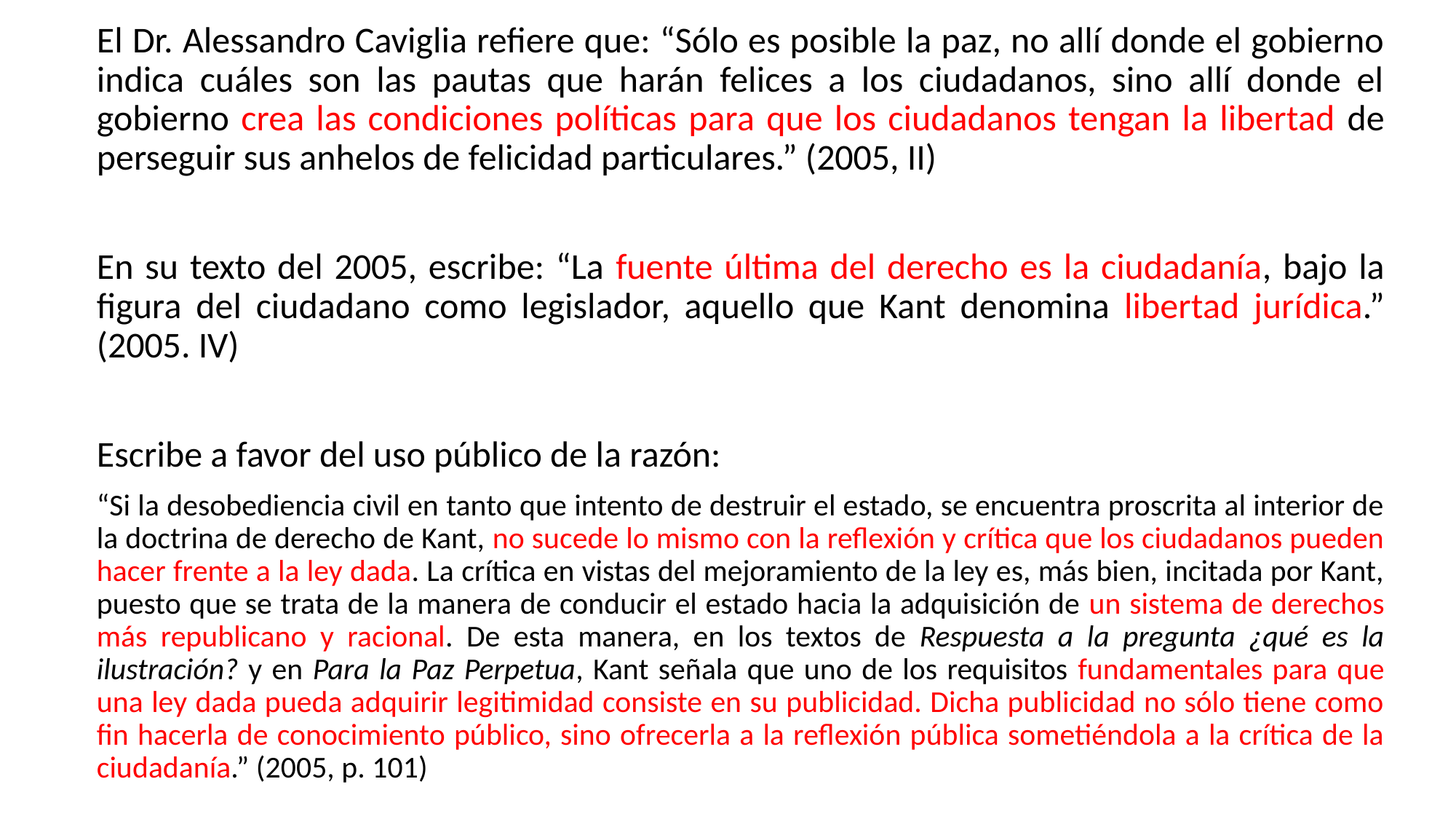

El Dr. Alessandro Caviglia refiere que: “Sólo es posible la paz, no allí donde el gobierno indica cuáles son las pautas que harán felices a los ciudadanos, sino allí donde el gobierno crea las condiciones políticas para que los ciudadanos tengan la libertad de perseguir sus anhelos de felicidad particulares.” (2005, II)

En su texto del 2005, escribe: “La fuente última del derecho es la ciudadanía, bajo la figura del ciudadano como legislador, aquello que Kant denomina libertad jurídica.” (2005. IV)

Escribe a favor del uso público de la razón:
“Si la desobediencia civil en tanto que intento de destruir el estado, se encuentra proscrita al interior de la doctrina de derecho de Kant, no sucede lo mismo con la reflexión y crítica que los ciudadanos pueden hacer frente a la ley dada. La crítica en vistas del mejoramiento de la ley es, más bien, incitada por Kant, puesto que se trata de la manera de conducir el estado hacia la adquisición de un sistema de derechos más republicano y racional. De esta manera, en los textos de Respuesta a la pregunta ¿qué es la ilustración? y en Para la Paz Perpetua, Kant señala que uno de los requisitos fundamentales para que una ley dada pueda adquirir legitimidad consiste en su publicidad. Dicha publicidad no sólo tiene como fin hacerla de conocimiento público, sino ofrecerla a la reflexión pública sometiéndola a la crítica de la ciudadanía.” (2005, p. 101)